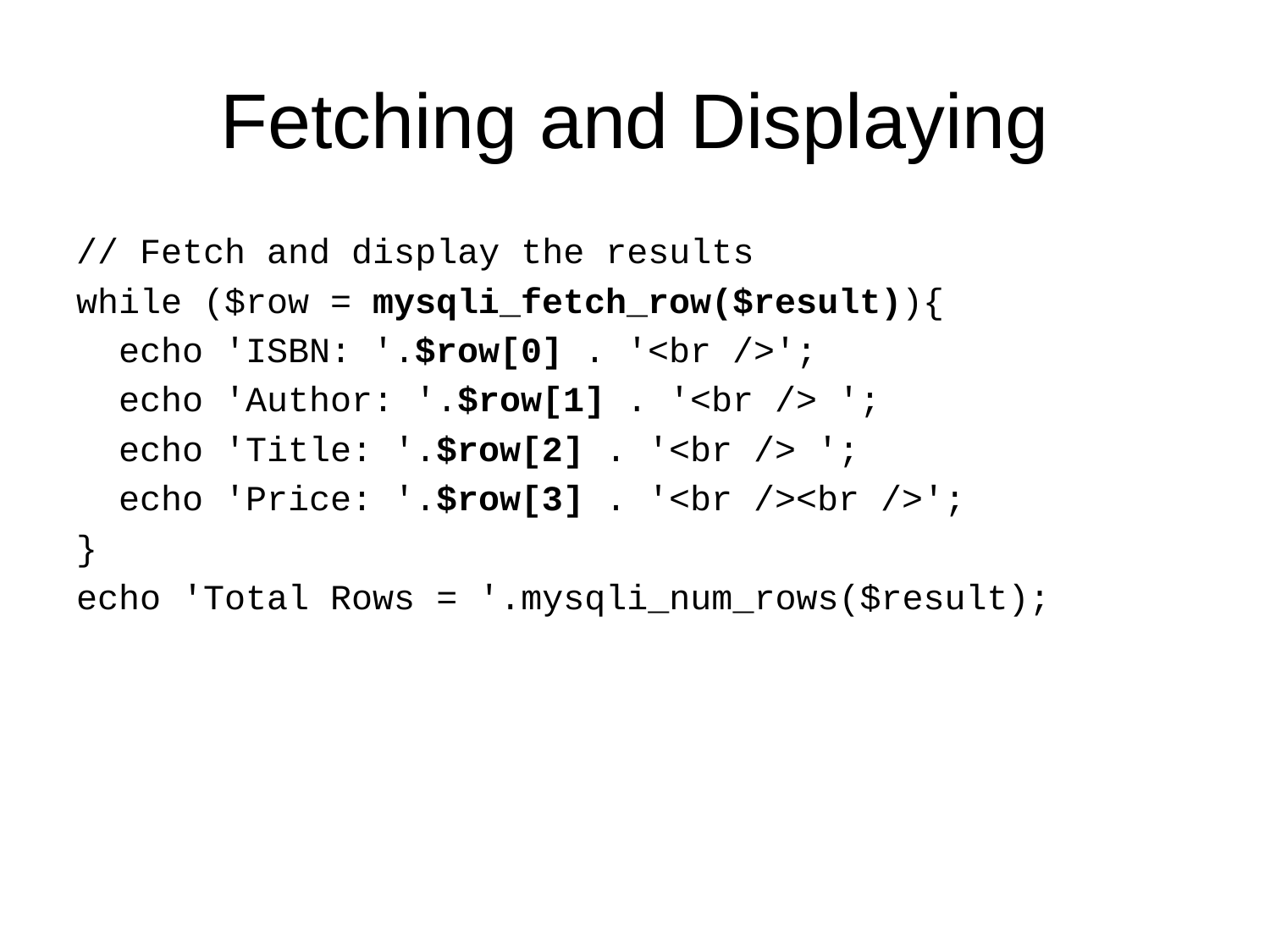

# Fetching and Displaying
// Fetch and display the results
while ($row = mysqli_fetch_row($result)){
  echo 'ISBN: '.$row[0] . '<br />';
  echo 'Author: '.$row[1] . '<br /> ';
  echo 'Title: '.$row[2] . '<br /> ';
  echo 'Price: '.$row[3] . '<br /><br />';
}
echo 'Total Rows = '.mysqli_num_rows($result);